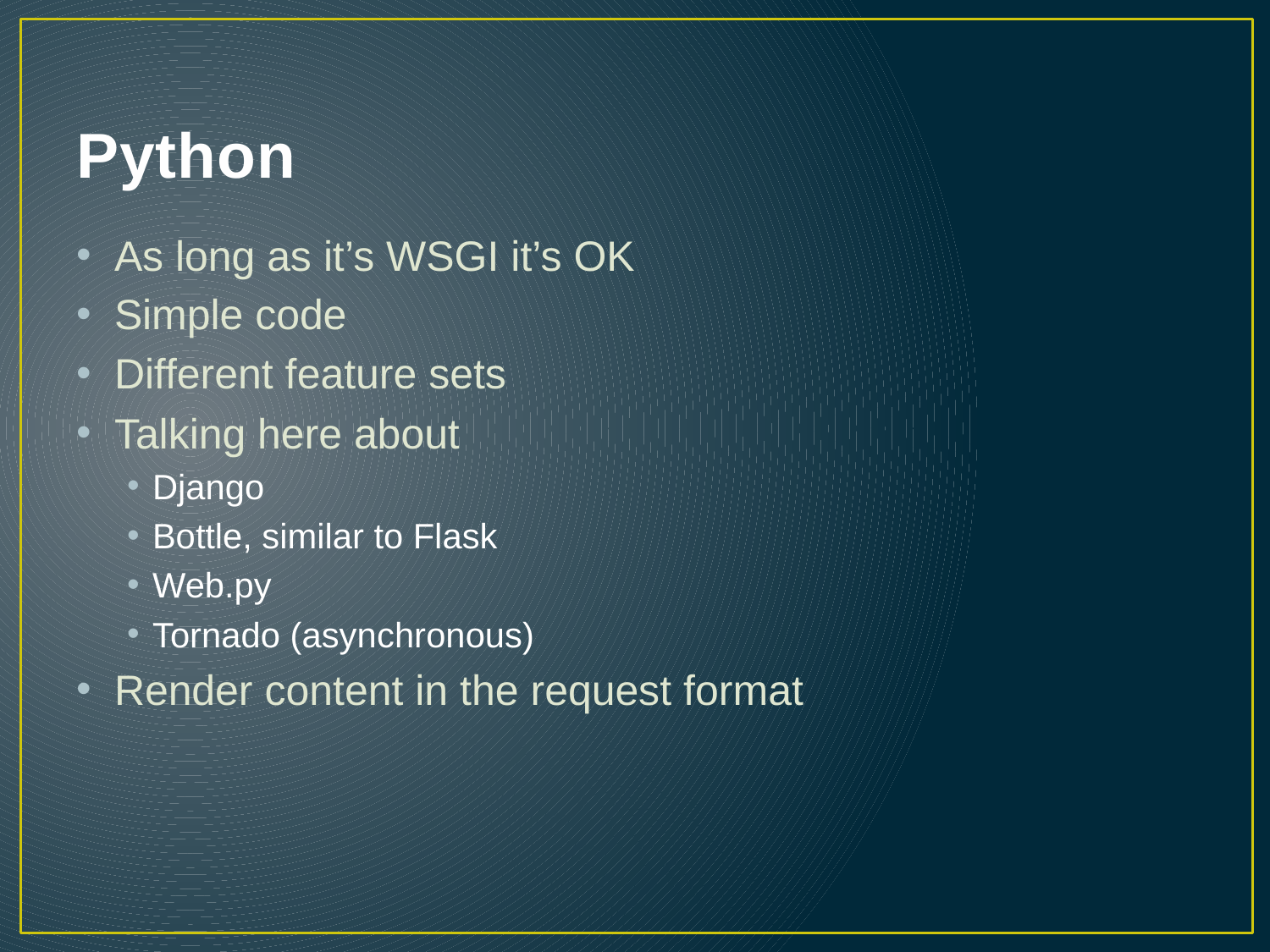

# Python
As long as it’s WSGI it’s OK
Simple code
Different feature sets
Talking here about
Django
Bottle, similar to Flask
Web.py
Tornado (asynchronous)
Render content in the request format